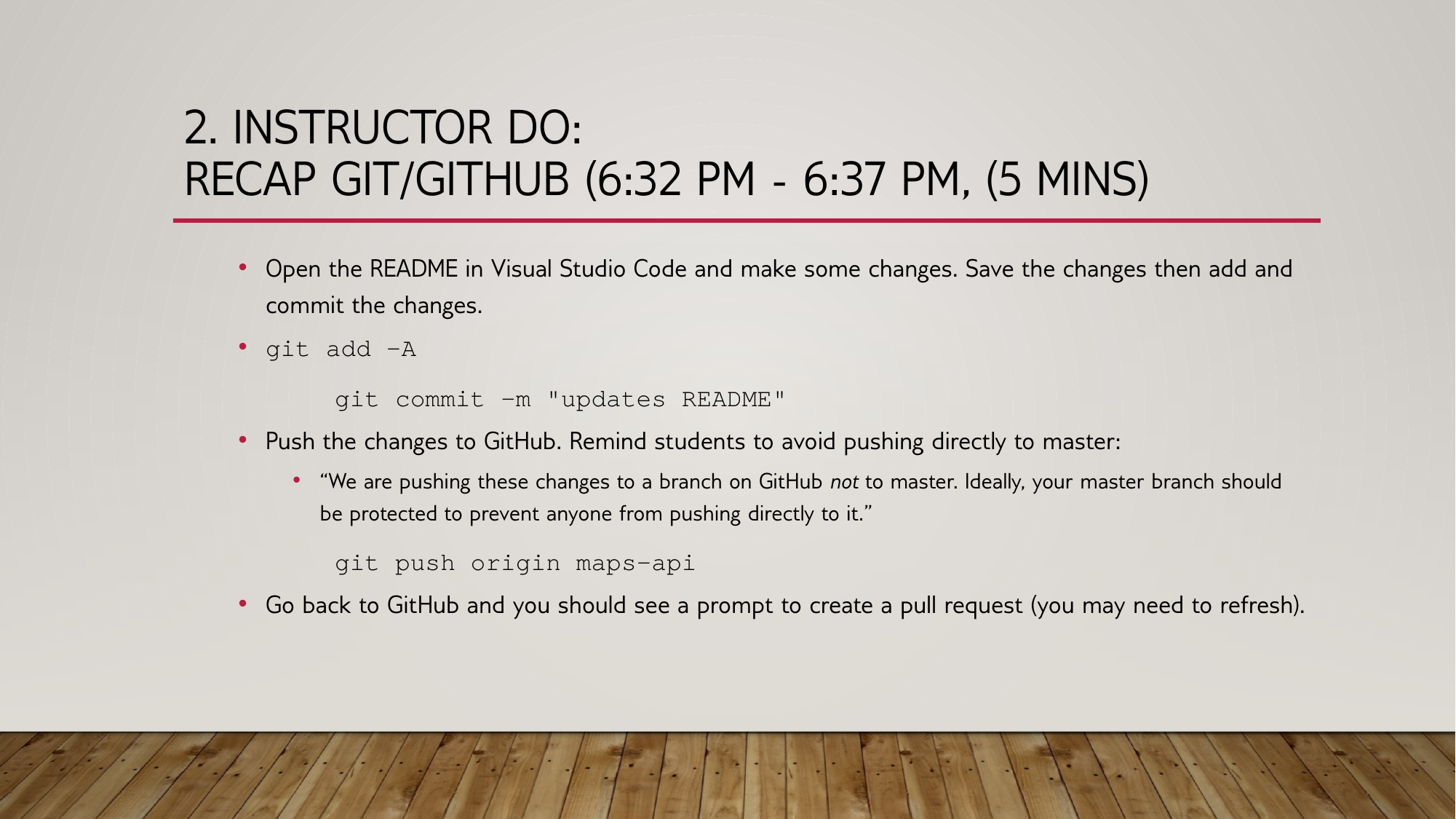

# 2. Instructor Do: Recap git/GitHub (6:32 PM - 6:37 PM, (5 mins)
Open the README in Visual Studio Code and make some changes. Save the changes then add and commit the changes.
git add -A
git commit -m "updates README"
Push the changes to GitHub. Remind students to avoid pushing directly to master:
“We are pushing these changes to a branch on GitHub not to master. Ideally, your master branch should be protected to prevent anyone from pushing directly to it.”
git push origin maps-api
Go back to GitHub and you should see a prompt to create a pull request (you may need to refresh).